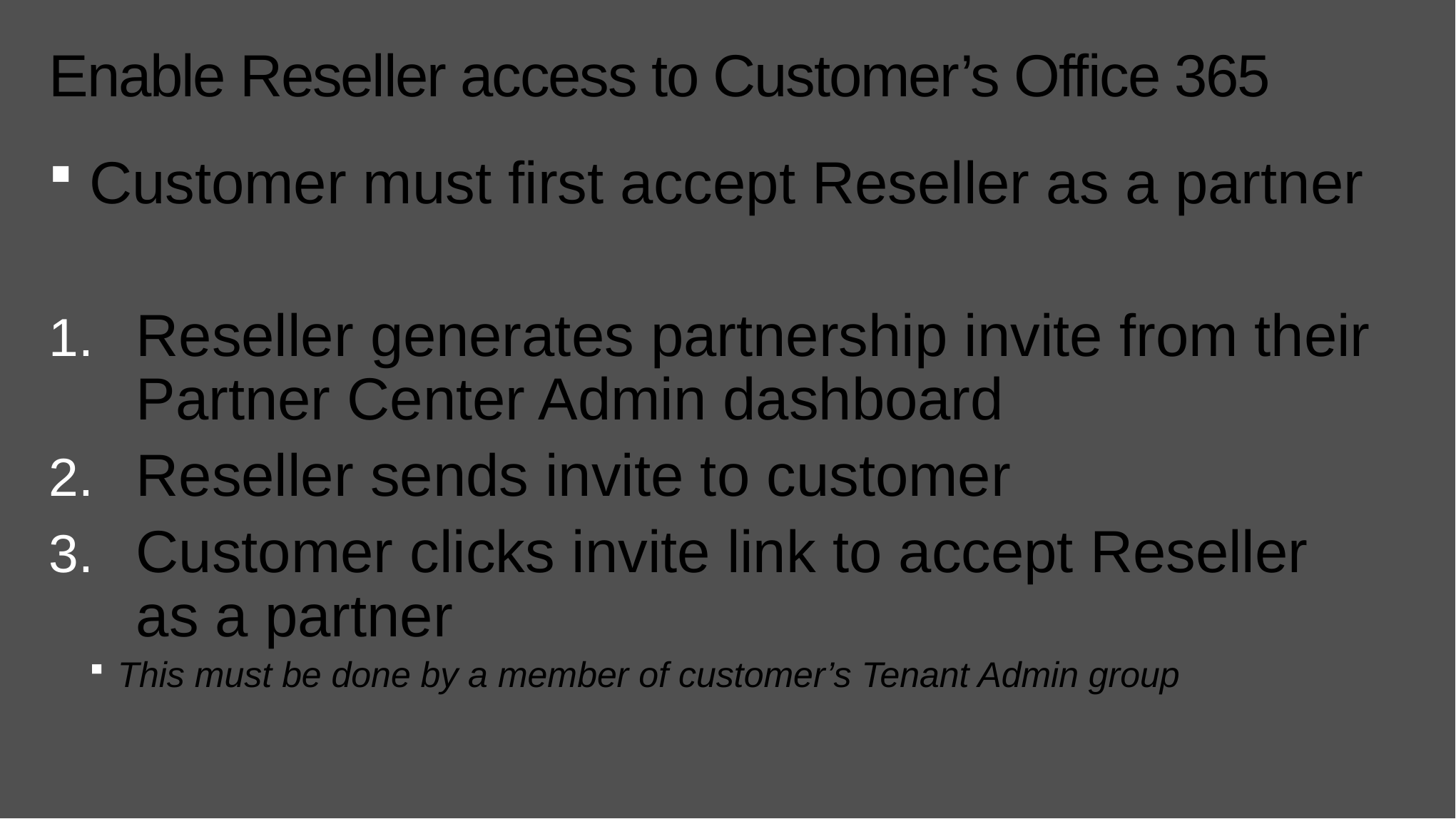

# Enable Reseller access to Customer’s Office 365
Customer must first accept Reseller as a partner

Reseller generates partnership invite from their Partner Center Admin dashboard
Reseller sends invite to customer
Customer clicks invite link to accept Reseller
as a partner
This must be done by a member of customer’s Tenant Admin group